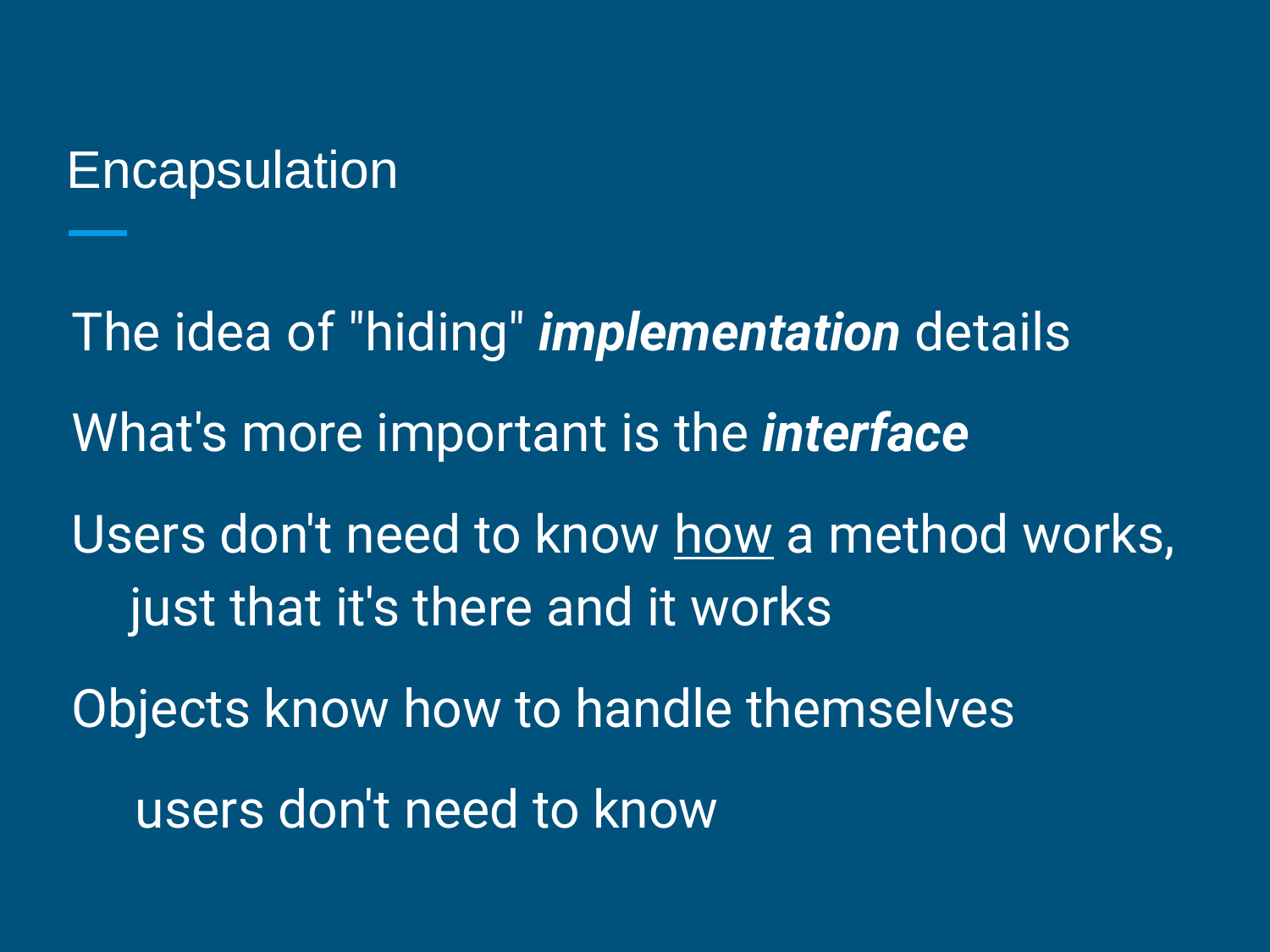

# Encapsulation
The idea of "hiding" implementation details
What's more important is the interface
Users don't need to know how a method works, just that it's there and it works
Objects know how to handle themselves
users don't need to know